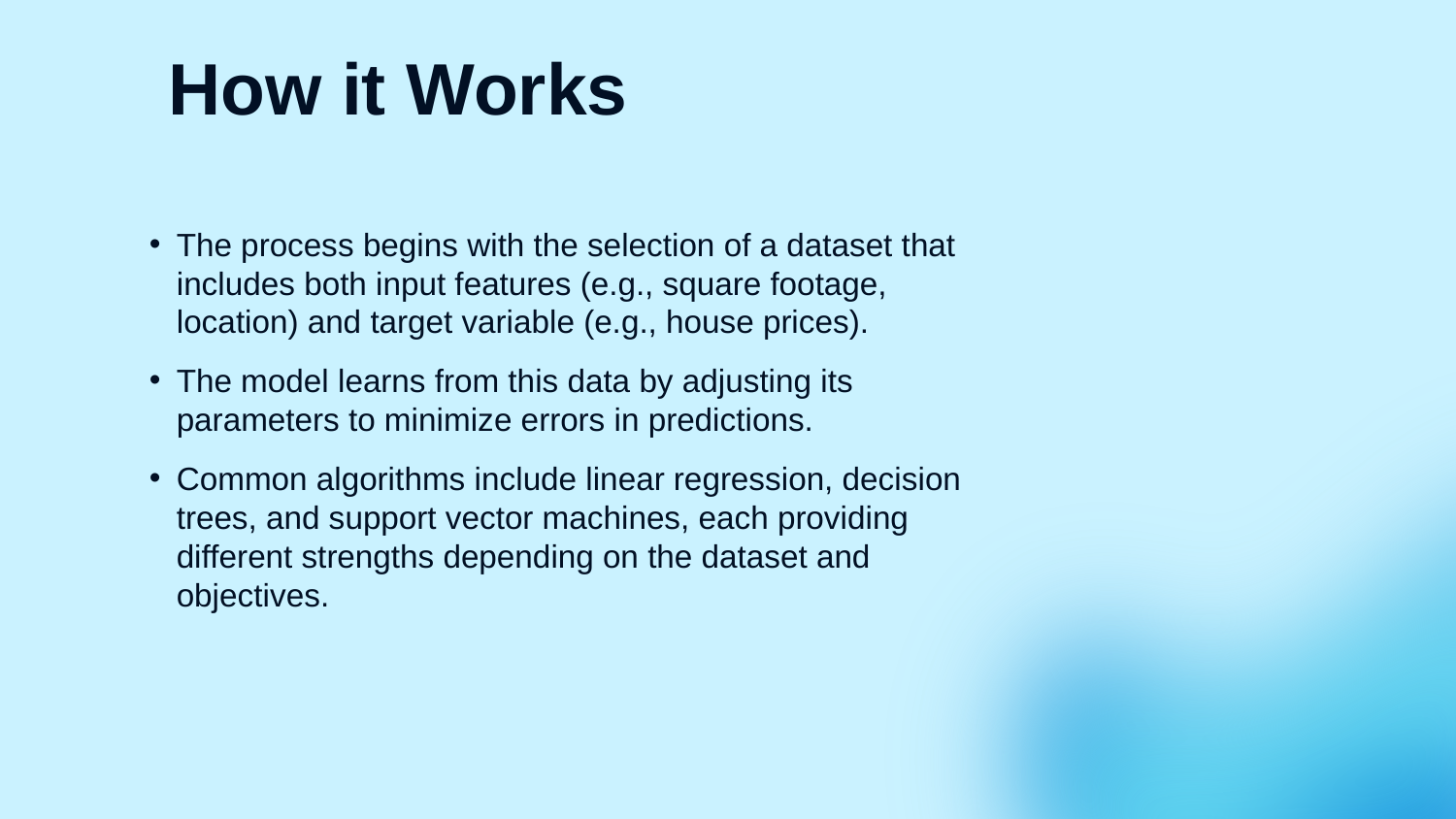

# How it Works
The process begins with the selection of a dataset that includes both input features (e.g., square footage, location) and target variable (e.g., house prices).
The model learns from this data by adjusting its parameters to minimize errors in predictions.
Common algorithms include linear regression, decision trees, and support vector machines, each providing different strengths depending on the dataset and objectives.